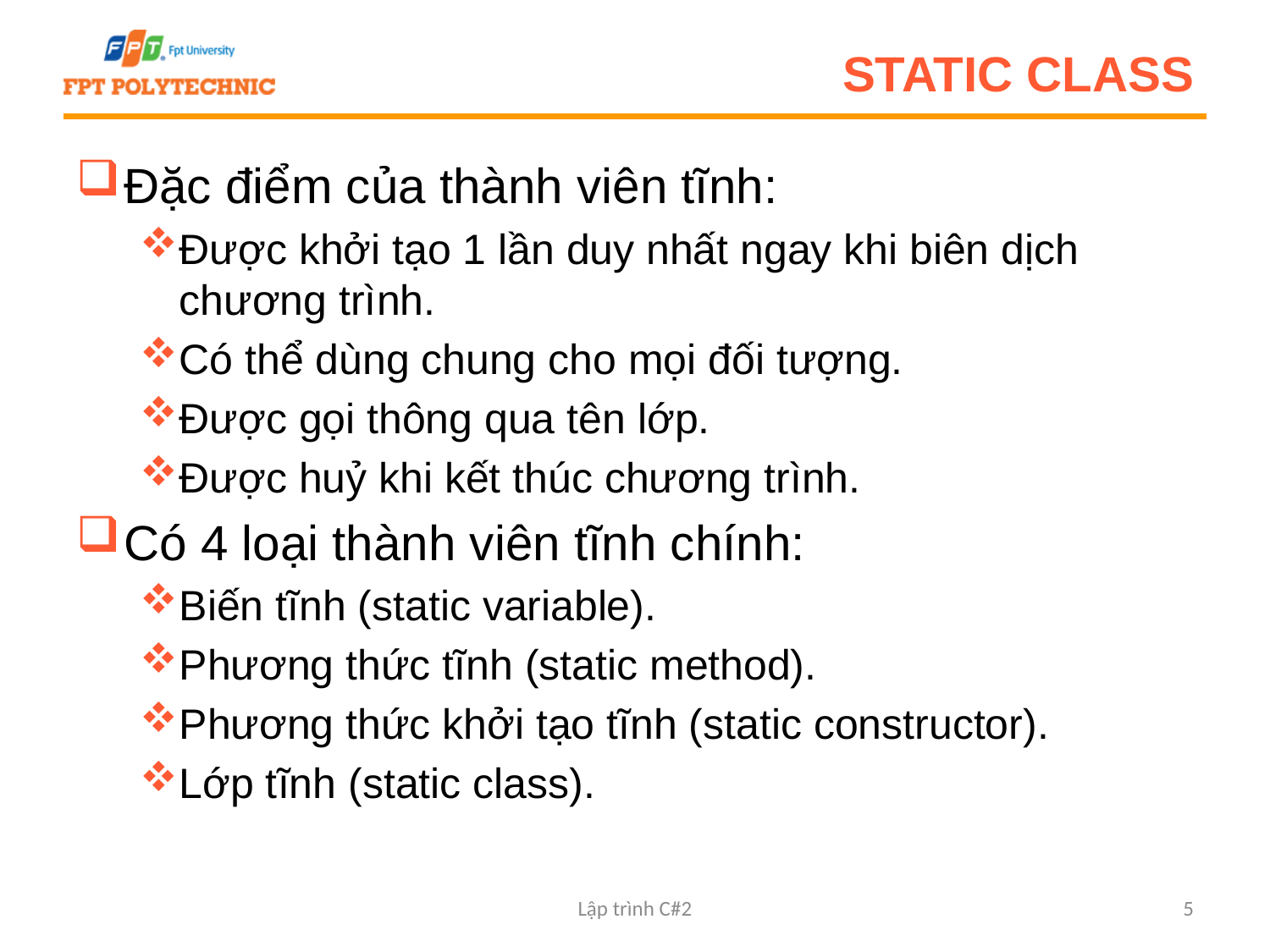

# Static class
Đặc điểm của thành viên tĩnh:
Được khởi tạo 1 lần duy nhất ngay khi biên dịch chương trình.
Có thể dùng chung cho mọi đối tượng.
Được gọi thông qua tên lớp.
Được huỷ khi kết thúc chương trình.
Có 4 loại thành viên tĩnh chính:
Biến tĩnh (static variable).
Phương thức tĩnh (static method).
Phương thức khởi tạo tĩnh (static constructor).
Lớp tĩnh (static class).

Lập trình C#2
5